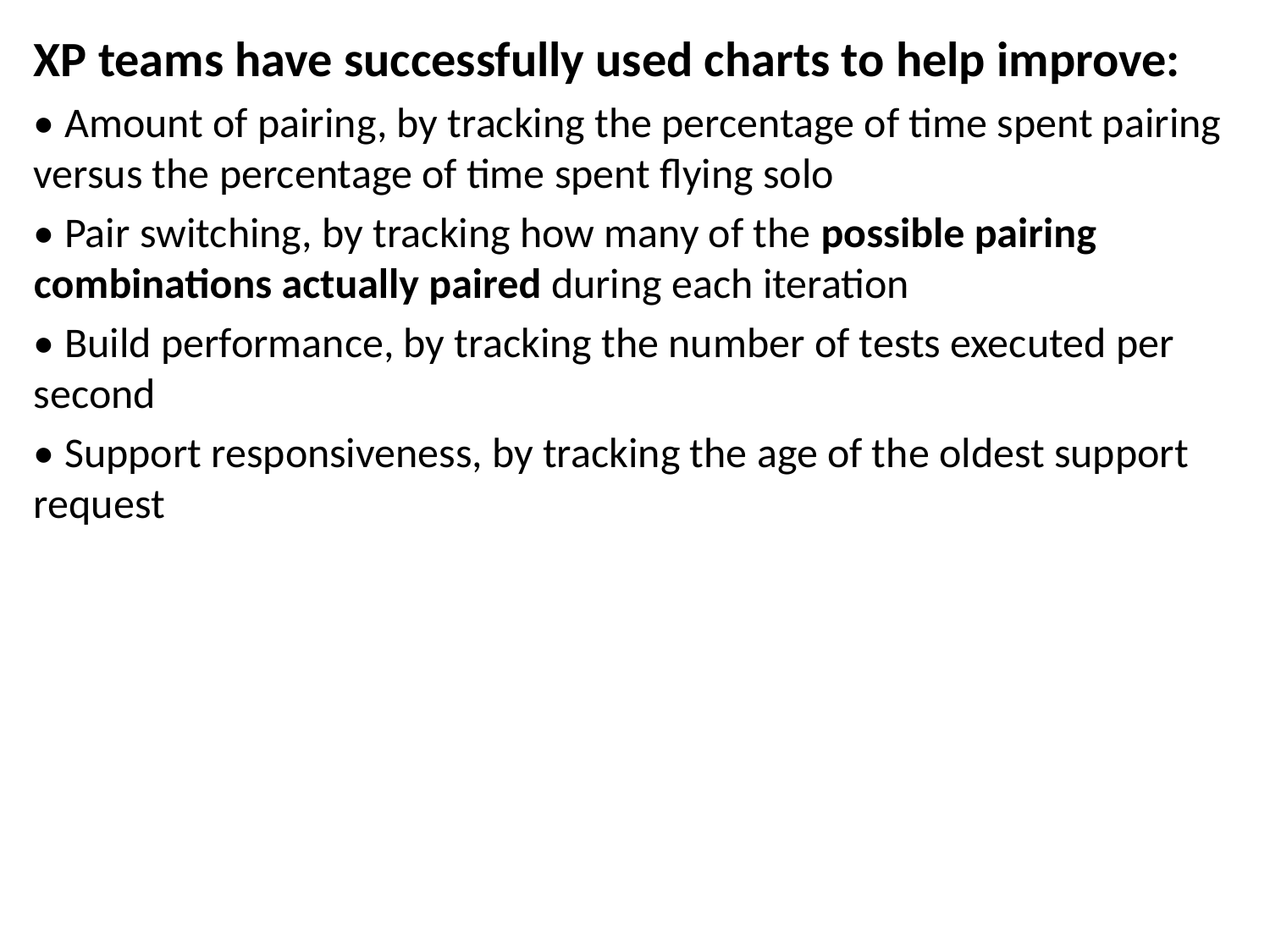

XP teams have successfully used charts to help improve:
• Amount of pairing, by tracking the percentage of time spent pairing versus the percentage of time spent flying solo
• Pair switching, by tracking how many of the possible pairing combinations actually paired during each iteration
• Build performance, by tracking the number of tests executed per second
• Support responsiveness, by tracking the age of the oldest support request